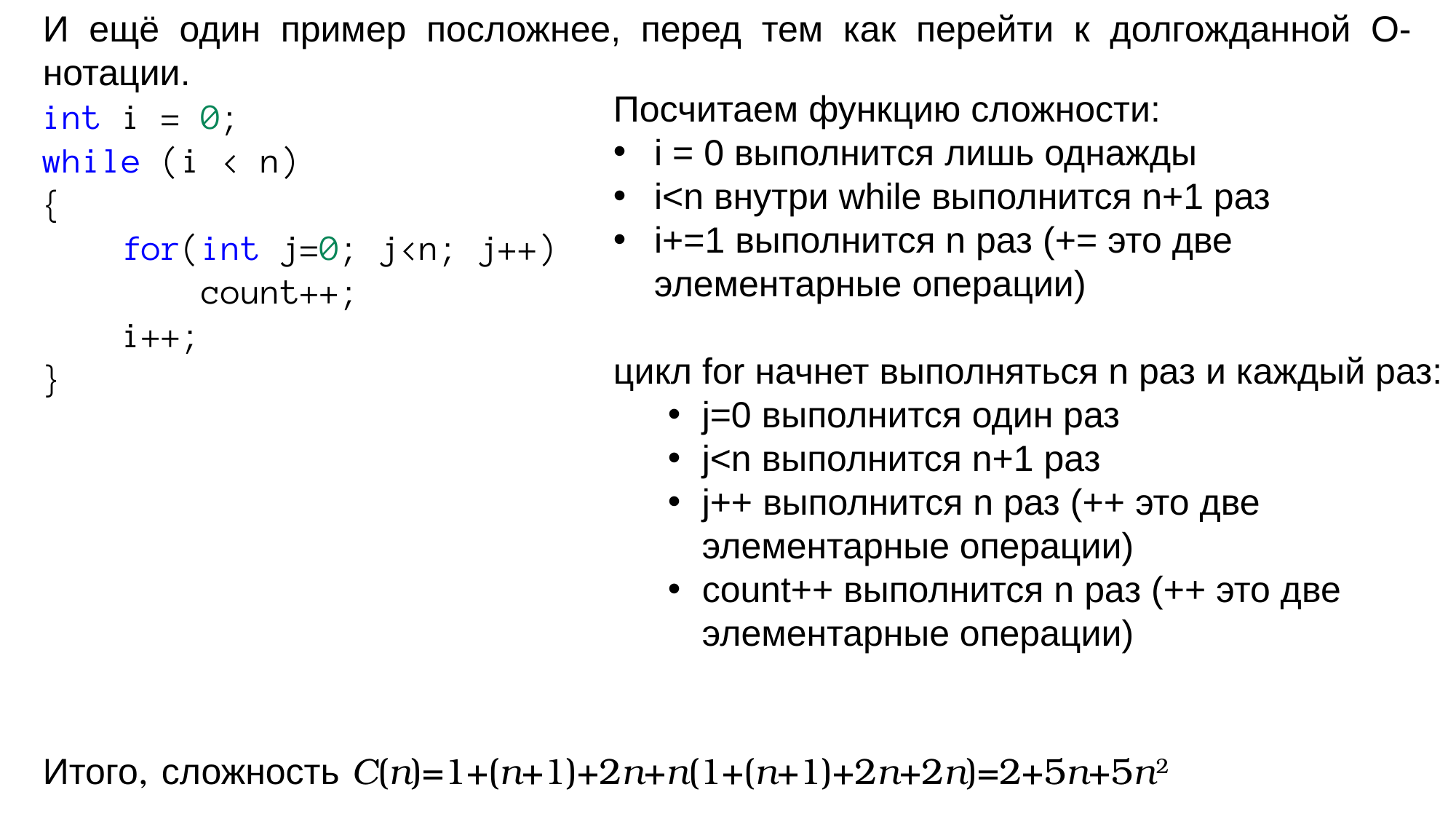

И ещё один пример посложнее, перед тем как перейти к долгожданной O-нотации.
int i = 0;
while (i < n)
{
    for(int j=0; j<n; j++)
        count++;
    i++;
}

Итого, сложность C(n)=1+(n+1)+2n+n(1+(n+1)+2n+2n)=2+5n+5n2
Посчитаем функцию сложности:
i = 0 выполнится лишь однажды
i<n внутри while выполнится n+1 раз
i+=1 выполнится n раз (+= это две элементарные операции)

цикл for начнет выполняться n раз и каждый раз:
j=0 выполнится один раз
j<n выполнится n+1 раз
j++ выполнится n раз (++ это две элементарные операции)
count++ выполнится n раз (++ это две элементарные операции)